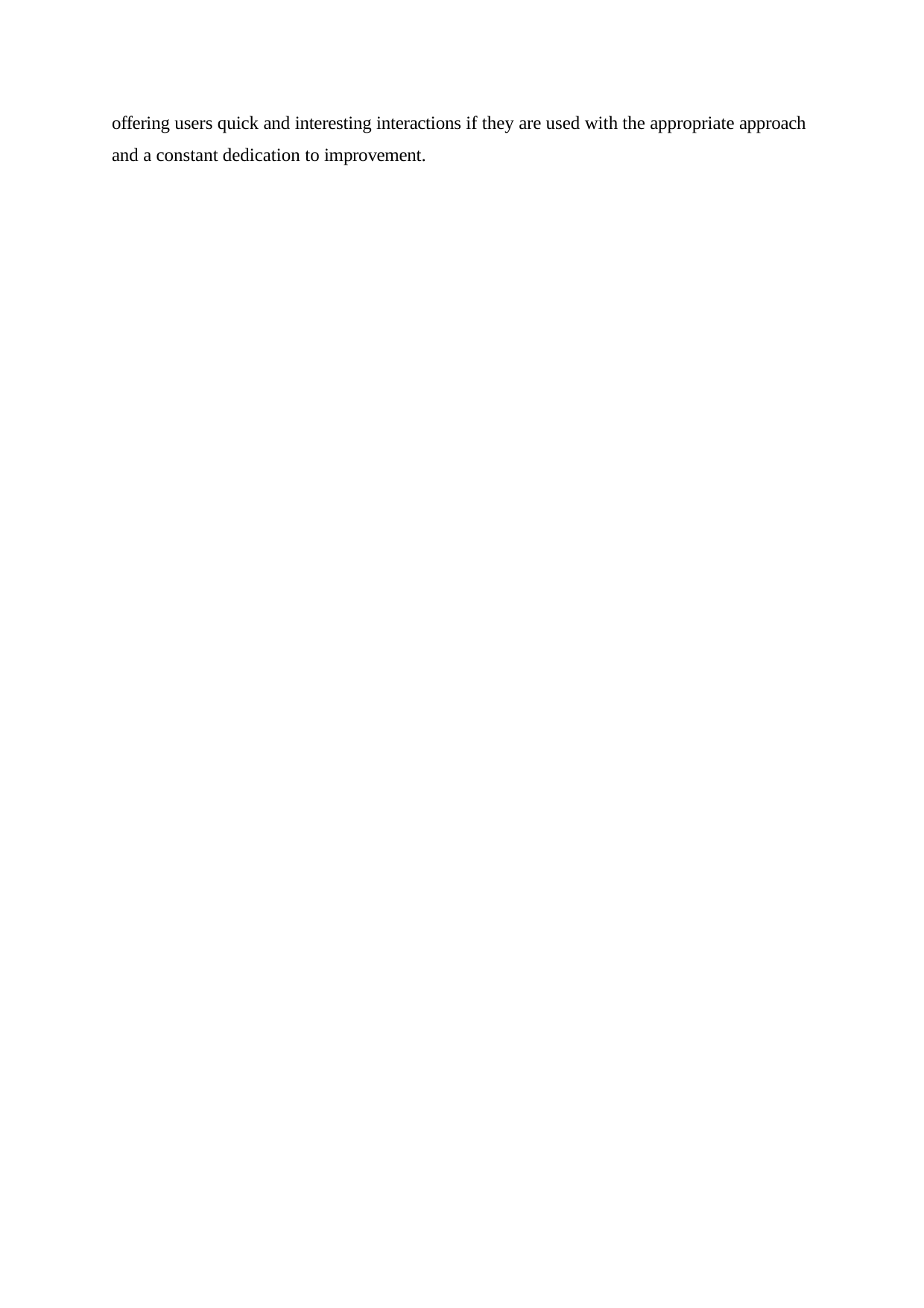

offering users quick and interesting interactions if they are used with the appropriate approach and a constant dedication to improvement.